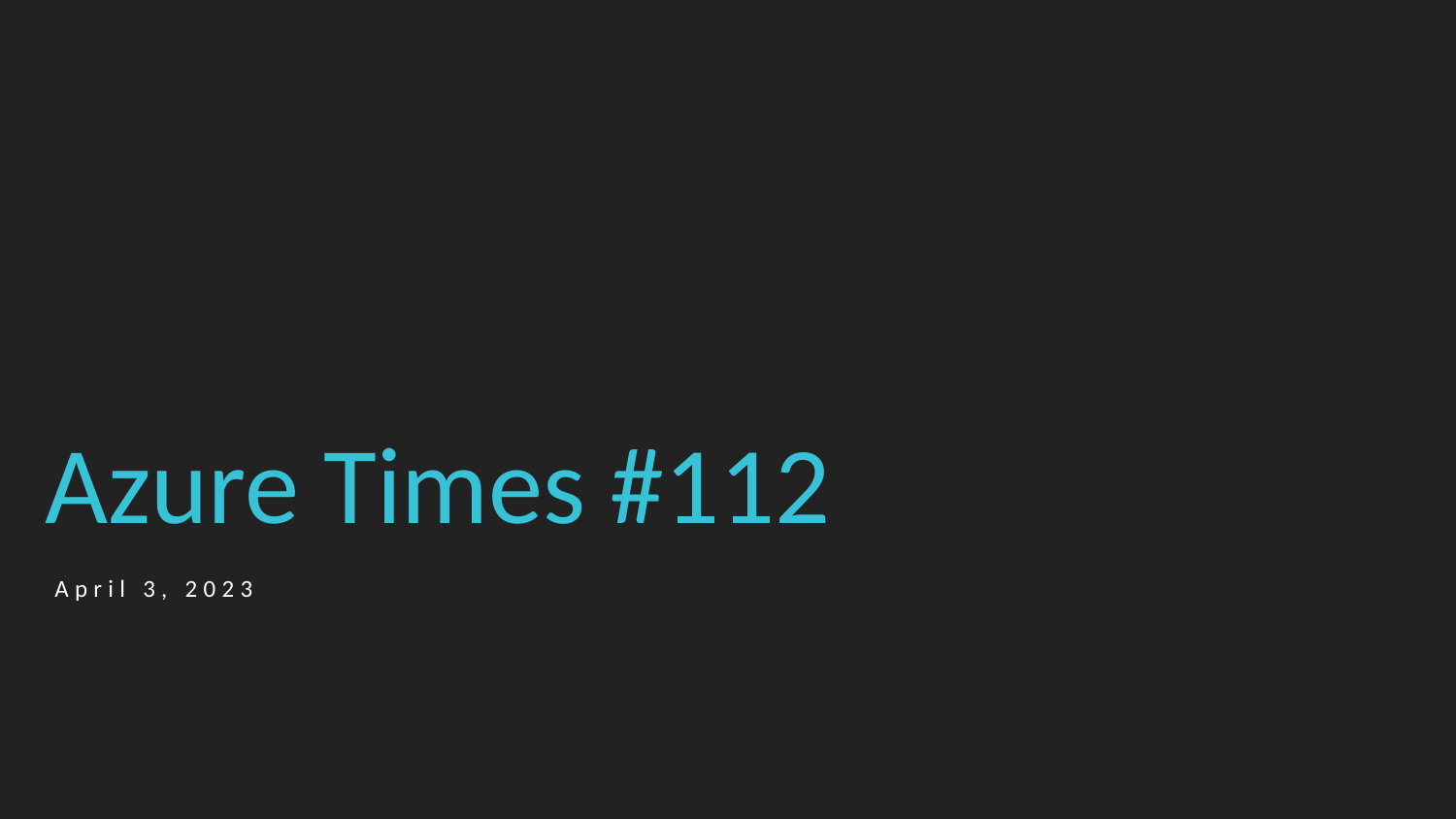

# Azure Times #112
April 3, 2023